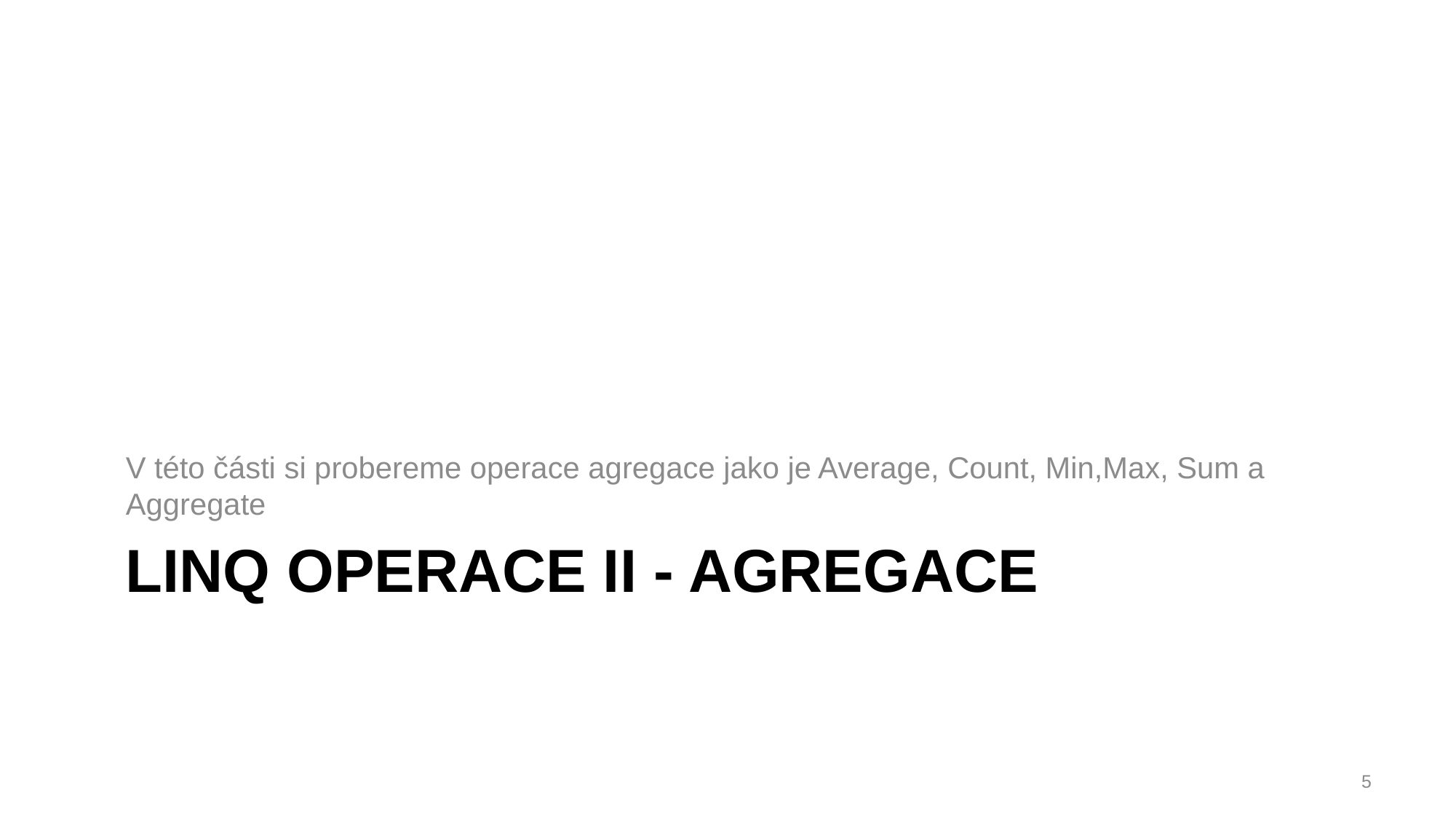

V této části si probereme operace agregace jako je Average, Count, Min,Max, Sum a Aggregate
# LINQ operace II - Agregace
5